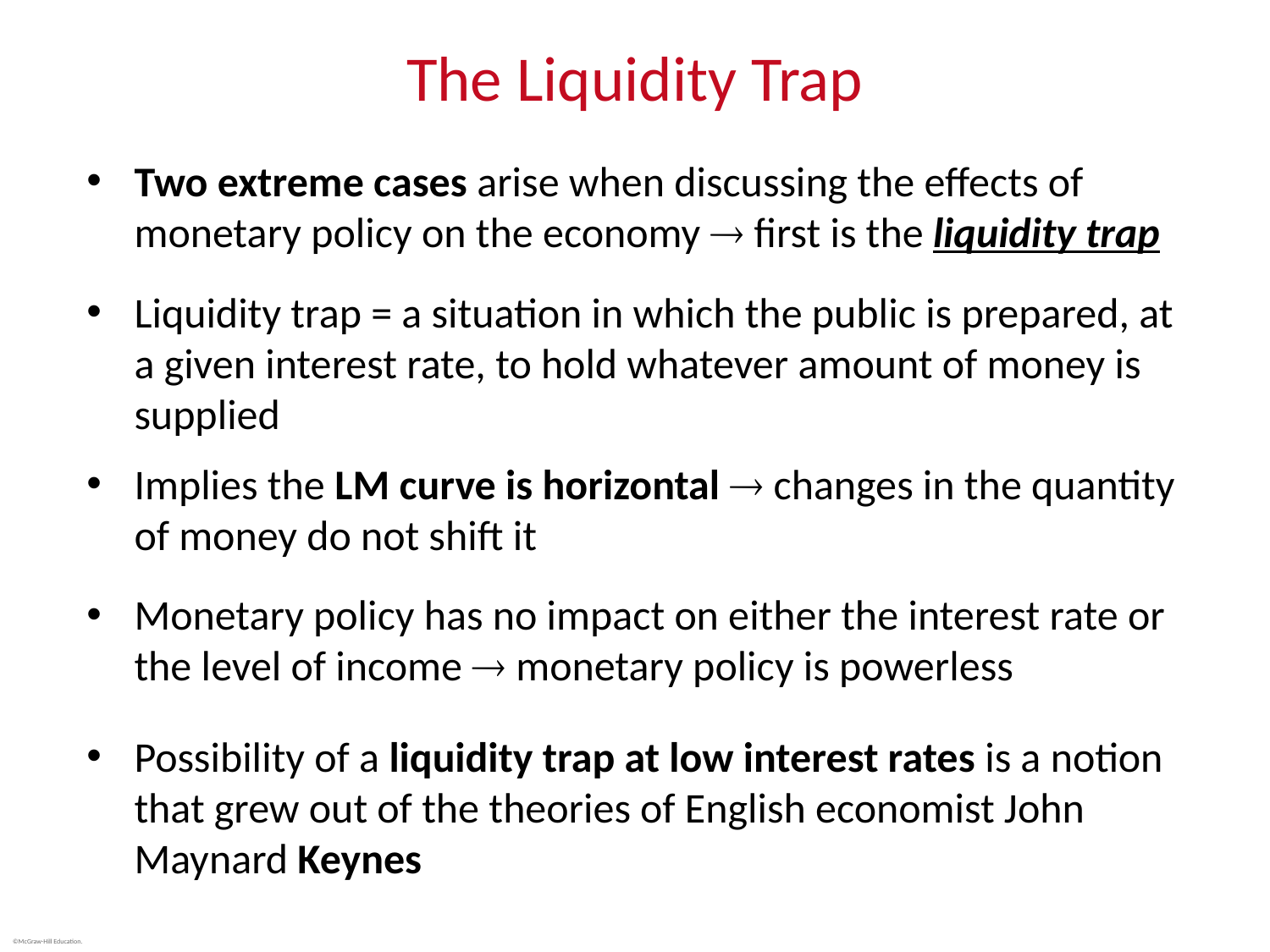

# The Liquidity Trap
Two extreme cases arise when discussing the effects of monetary policy on the economy → first is the liquidity trap
Liquidity trap = a situation in which the public is prepared, at a given interest rate, to hold whatever amount of money is supplied
Implies the LM curve is horizontal → changes in the quantity of money do not shift it
Monetary policy has no impact on either the interest rate or the level of income → monetary policy is powerless
Possibility of a liquidity trap at low interest rates is a notion that grew out of the theories of English economist John Maynard Keynes